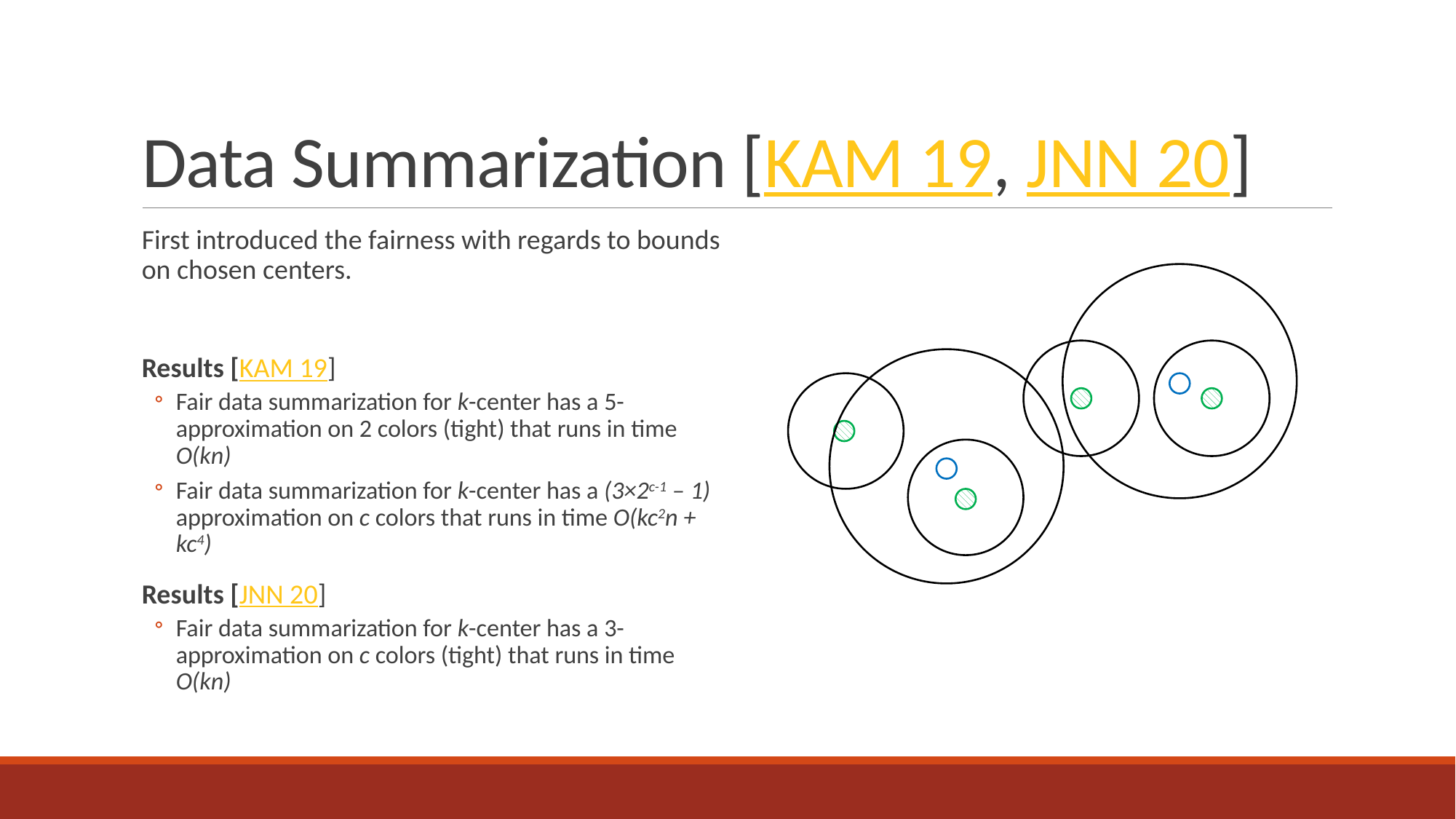

# Data Summarization [KAM 19, JNN 20]
First introduced the fairness with regards to bounds on chosen centers.

Results [KAM 19]
Fair data summarization for k-center has a 5-approximation on 2 colors (tight) that runs in time O(kn)
Fair data summarization for k-center has a (3×2c-1 – 1) approximation on c colors that runs in time O(kc2n + kc4)
Results [JNN 20]
Fair data summarization for k-center has a 3-approximation on c colors (tight) that runs in time O(kn)